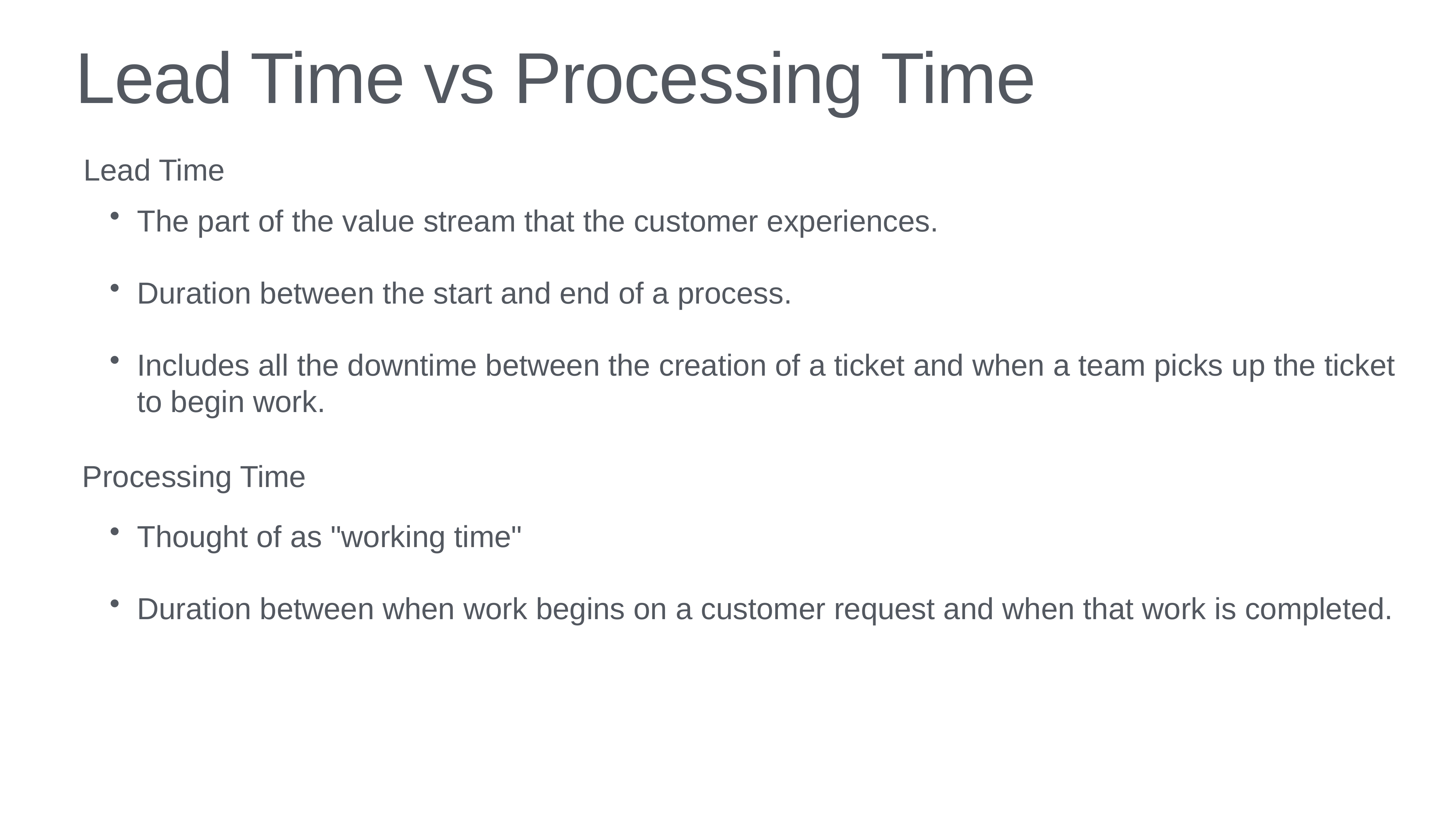

# Lead Time vs Processing Time
Lead Time
The part of the value stream that the customer experiences.
Duration between the start and end of a process.
Includes all the downtime between the creation of a ticket and when a team picks up the ticket to begin work.
Processing Time
Thought of as "working time"
Duration between when work begins on a customer request and when that work is completed.
4